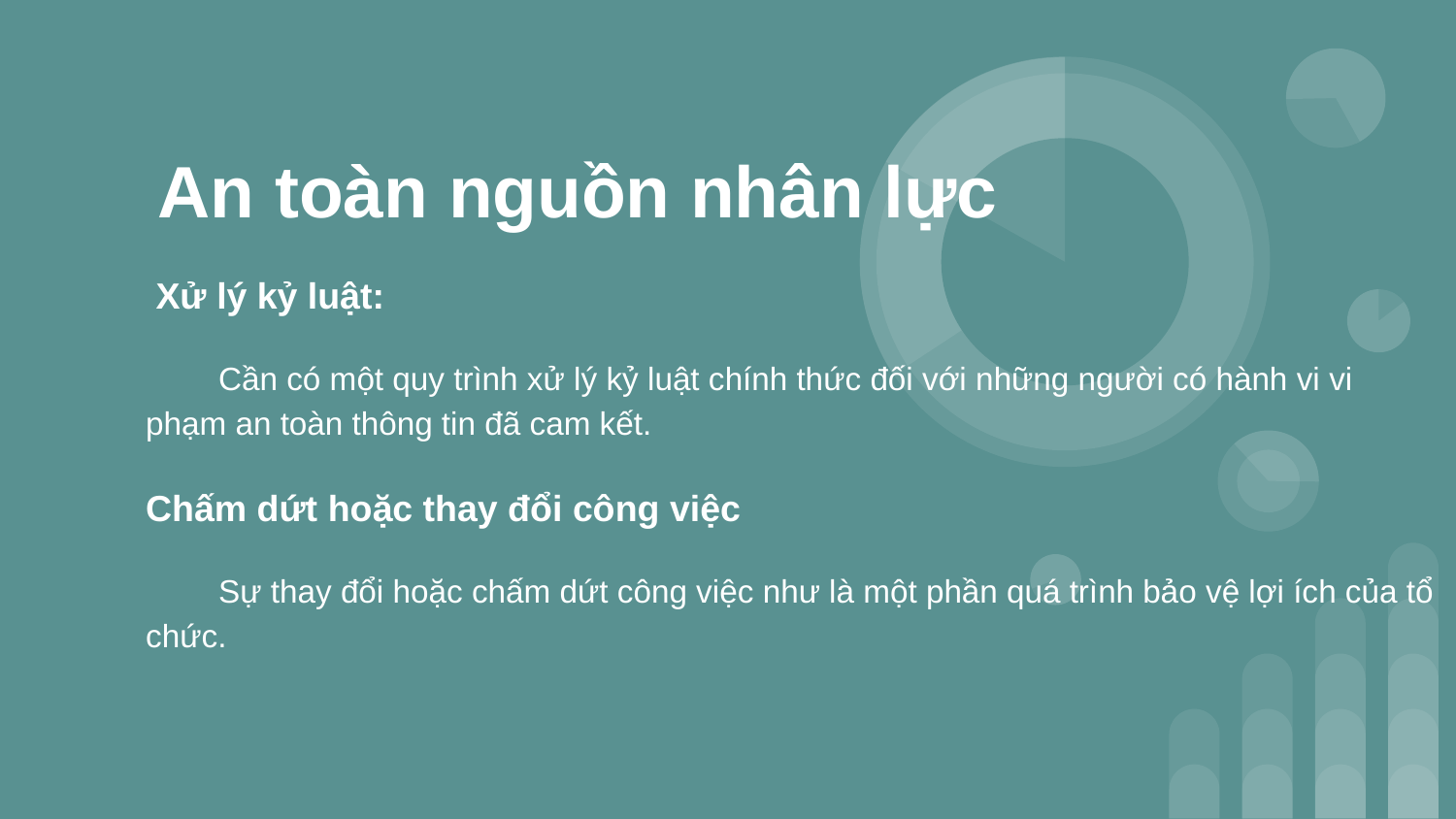

# An toàn nguồn nhân lực
 Xử lý kỷ luật:
Cần có một quy trình xử lý kỷ luật chính thức đối với những người có hành vi vi phạm an toàn thông tin đã cam kết.
Chấm dứt hoặc thay đổi công việc
Sự thay đổi hoặc chấm dứt công việc như là một phần quá trình bảo vệ lợi ích của tổ chức.